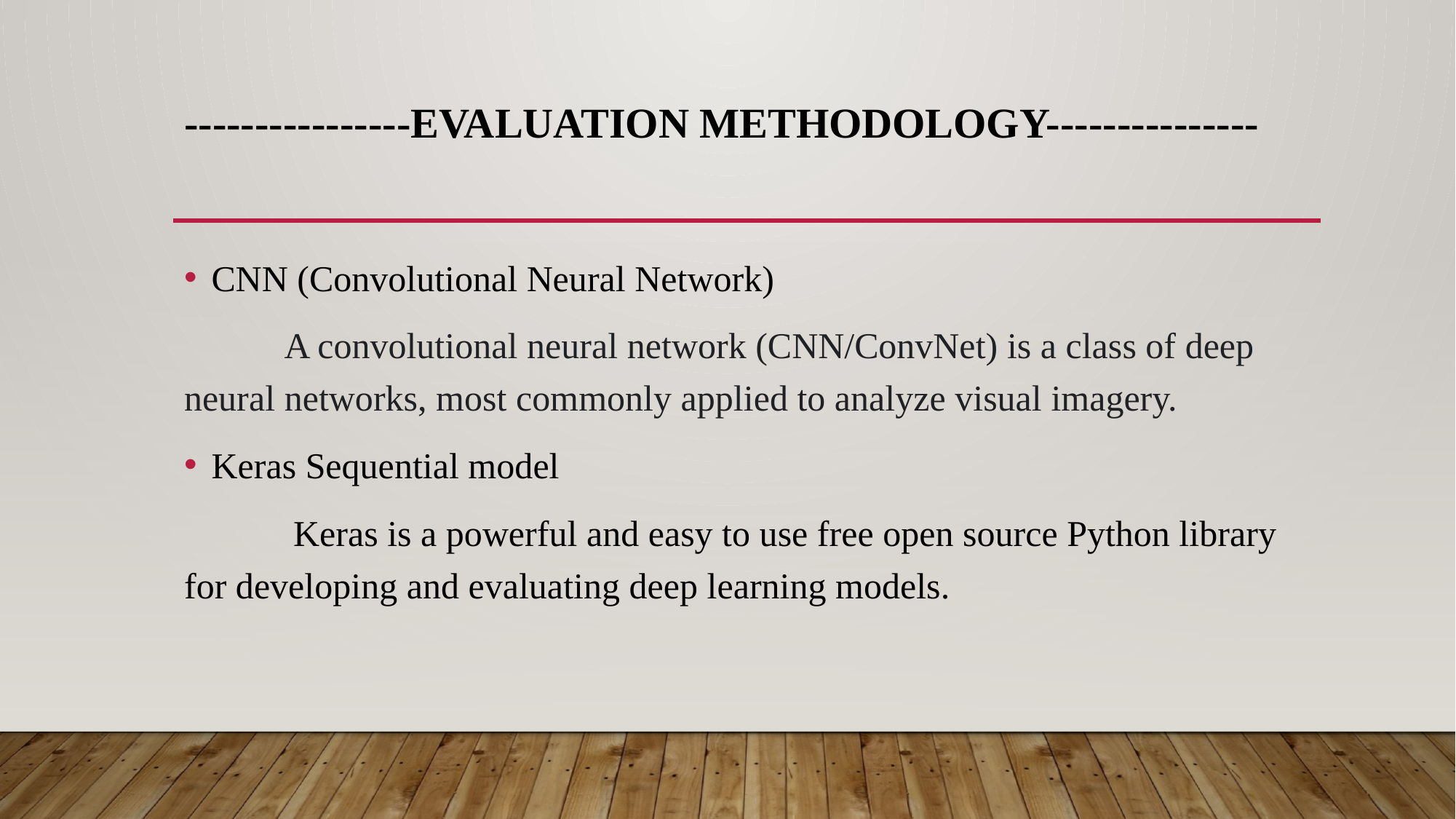

# ----------------evaluation Methodology---------------
CNN (Convolutional Neural Network)
           A convolutional neural network (CNN/ConvNet) is a class of deep neural networks, most commonly applied to analyze visual imagery.
Keras Sequential model
	Keras is a powerful and easy to use free open source Python library for developing and evaluating deep learning models.